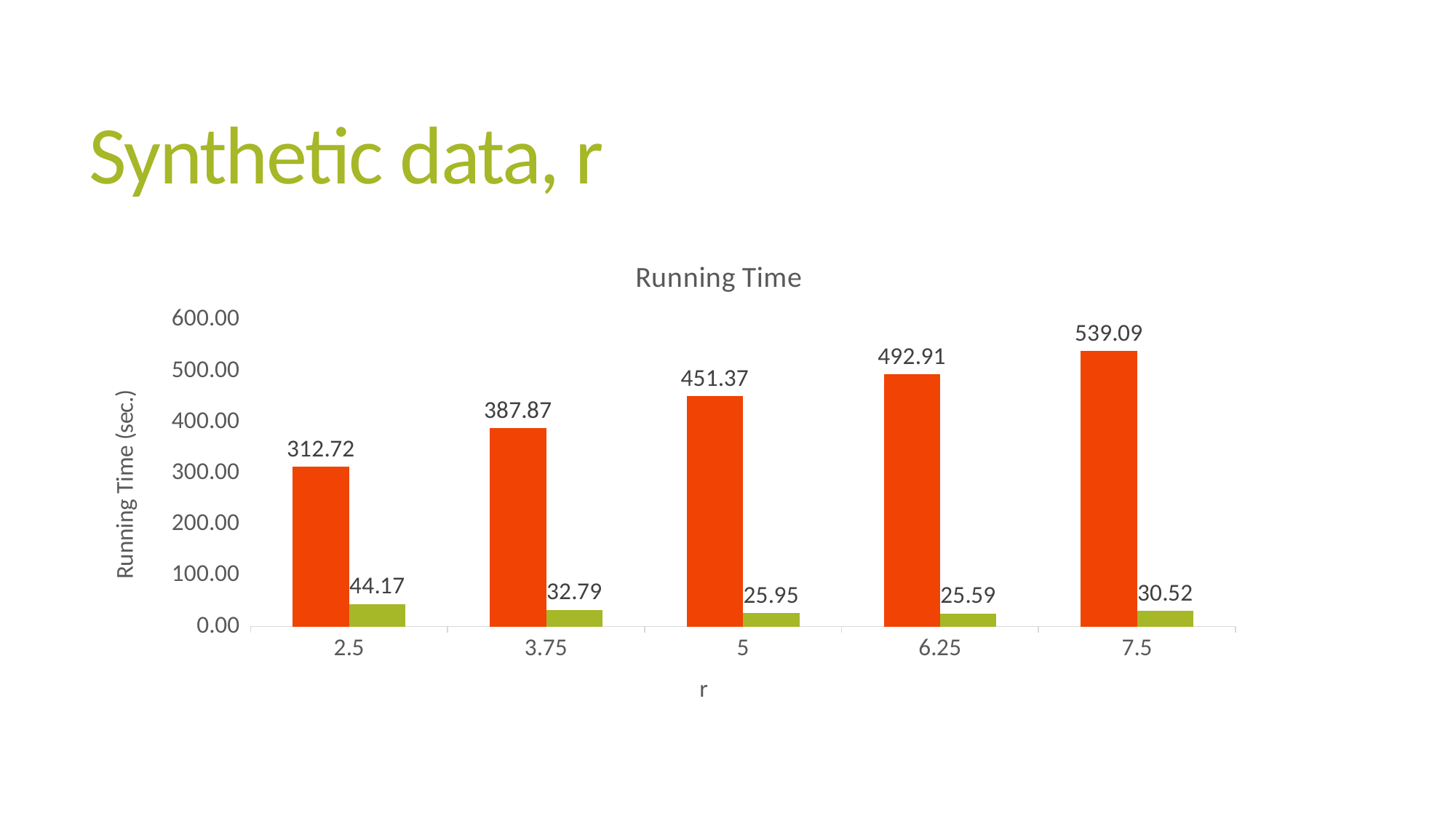

# Synthetic data, r

### Chart: Running Time

| Category | Exact Algorithm | Approximate Algorithm |
|---|---|---|
| 2.5 | 312.720887 | 44.171526 |
| 3.75 | 387.866185 | 32.789875 |
| 5 | 451.371817 | 25.945484 |
| 6.25 | 492.907193 | 25.591464 |
| 7.5 | 539.094835 | 30.521746 |